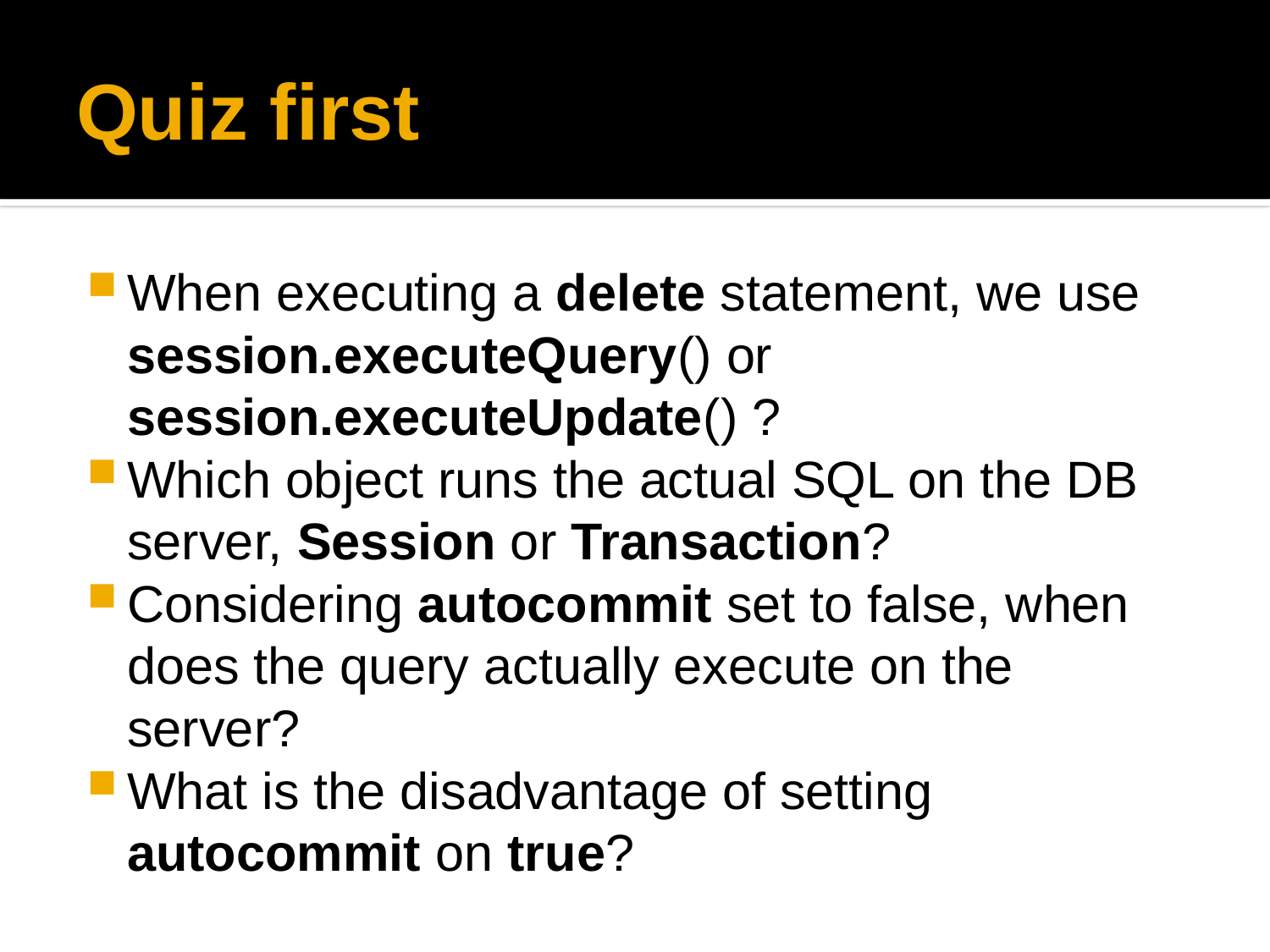

# Quiz first
When executing a delete statement, we use session.executeQuery() or session.executeUpdate() ?
Which object runs the actual SQL on the DB server, Session or Transaction?
Considering autocommit set to false, when does the query actually execute on the server?
What is the disadvantage of setting autocommit on true?